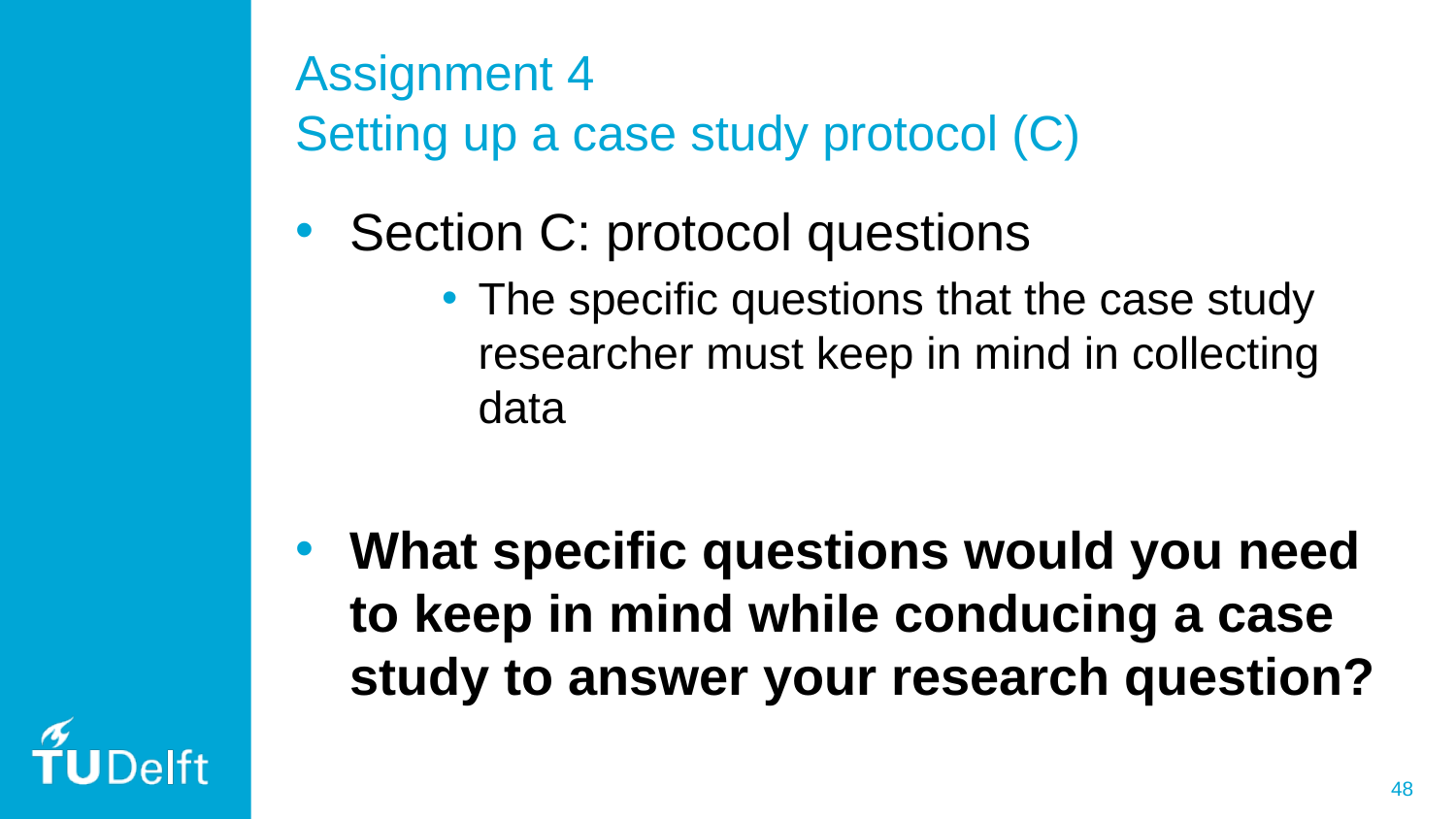

# Assignment 4 Setting up a case study protocol (C)
Section C: protocol questions
The specific questions that the case study researcher must keep in mind in collecting data

What specific questions would you need to keep in mind while conducing a case study to answer your research question?